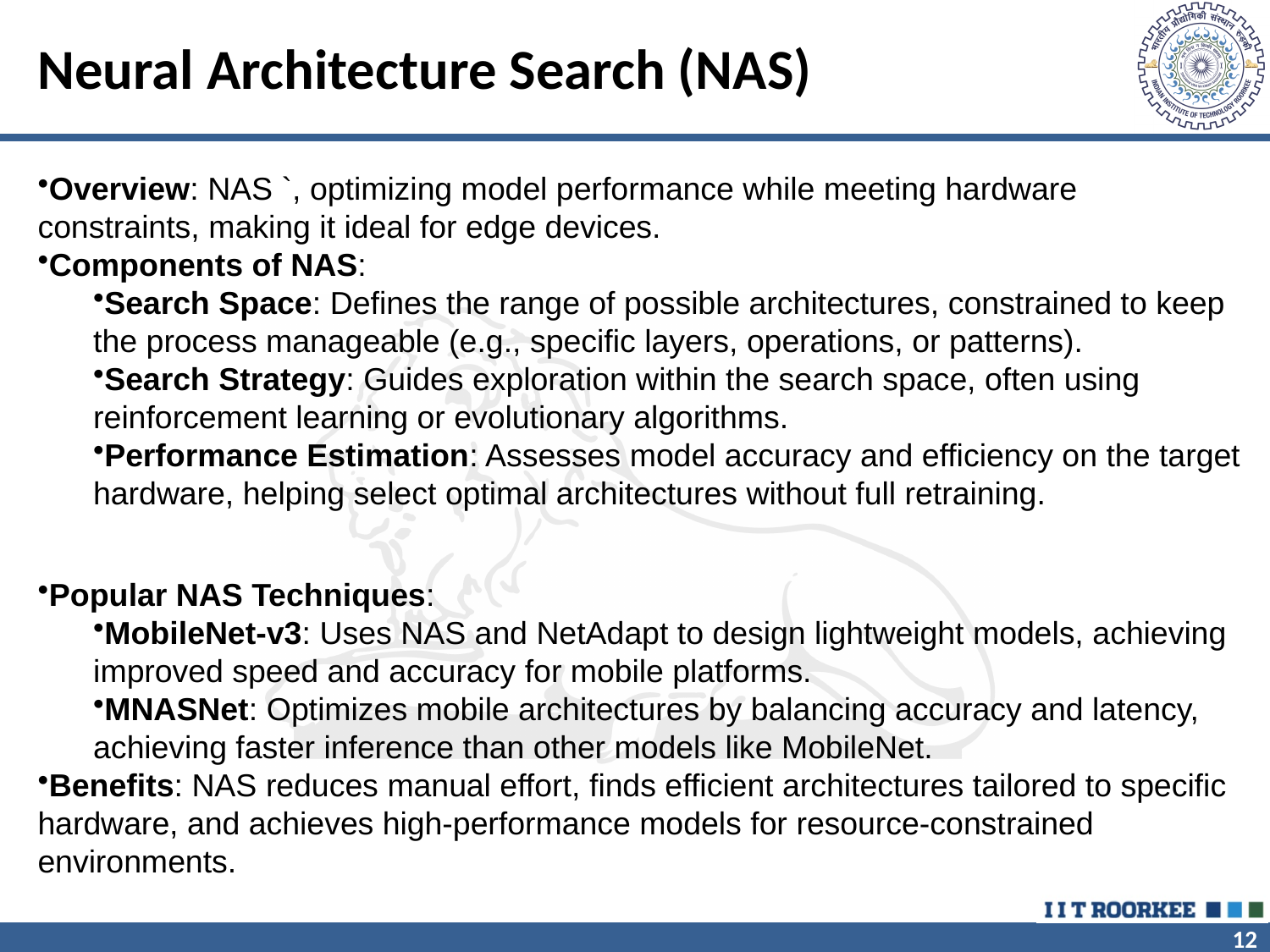

# Neural Architecture Search (NAS)
Overview: NAS `, optimizing model performance while meeting hardware constraints, making it ideal for edge devices.
Components of NAS:
Search Space: Defines the range of possible architectures, constrained to keep the process manageable (e.g., specific layers, operations, or patterns).
Search Strategy: Guides exploration within the search space, often using reinforcement learning or evolutionary algorithms.
Performance Estimation: Assesses model accuracy and efficiency on the target hardware, helping select optimal architectures without full retraining.

Popular NAS Techniques:
MobileNet-v3: Uses NAS and NetAdapt to design lightweight models, achieving improved speed and accuracy for mobile platforms.
MNASNet: Optimizes mobile architectures by balancing accuracy and latency, achieving faster inference than other models like MobileNet.
Benefits: NAS reduces manual effort, finds efficient architectures tailored to specific hardware, and achieves high-performance models for resource-constrained environments.